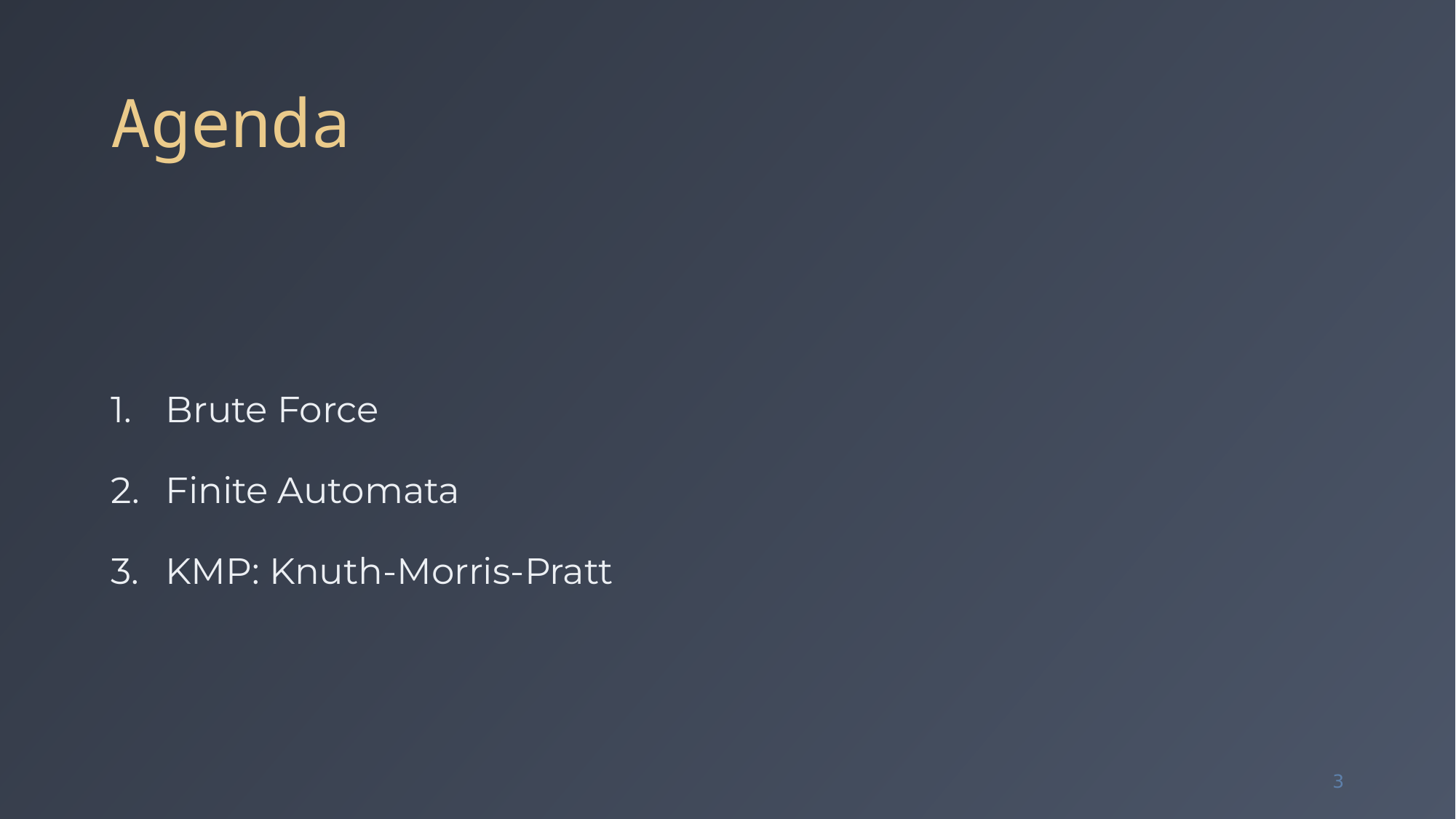

# Agenda
Brute Force
Finite Automata
KMP: Knuth-Morris-Pratt
3